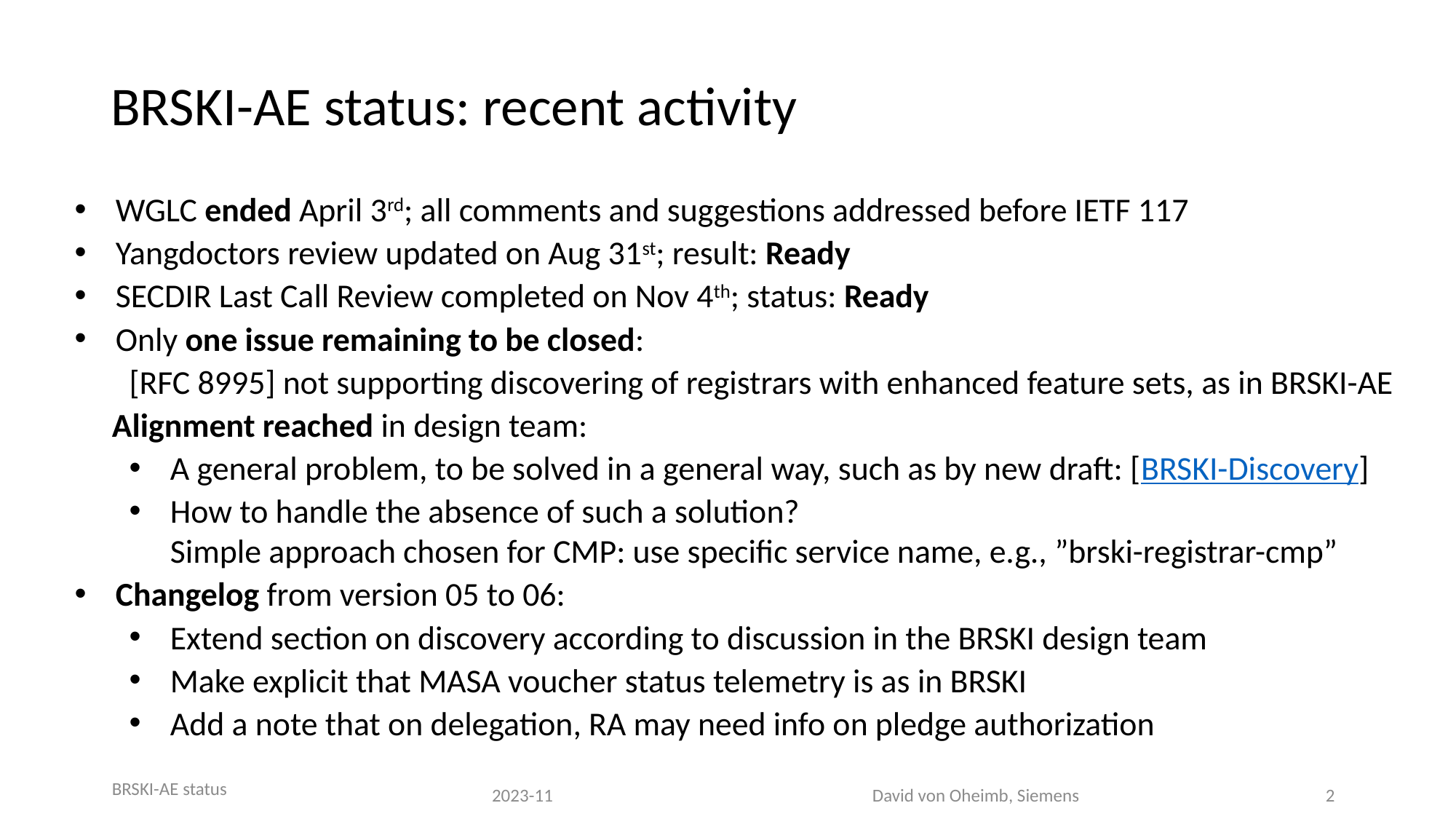

BRSKI-AE status: recent activity
WGLC ended April 3rd; all comments and suggestions addressed before IETF 117
Yangdoctors review updated on Aug 31st; result: Ready
SECDIR Last Call Review completed on Nov 4th; status: Ready
Only one issue remaining to be closed:
[RFC 8995] not supporting discovering of registrars with enhanced feature sets, as in BRSKI-AE
     Alignment reached in design team:
A general problem, to be solved in a general way, such as by new draft: [BRSKI-Discovery]
How to handle the absence of such a solution?
Simple approach chosen for CMP: use specific service name, e.g., ”brski-registrar-cmp”
Changelog from version 05 to 06:
Extend section on discovery according to discussion in the BRSKI design team
Make explicit that MASA voucher status telemetry is as in BRSKI
Add a note that on delegation, RA may need info on pledge authorization